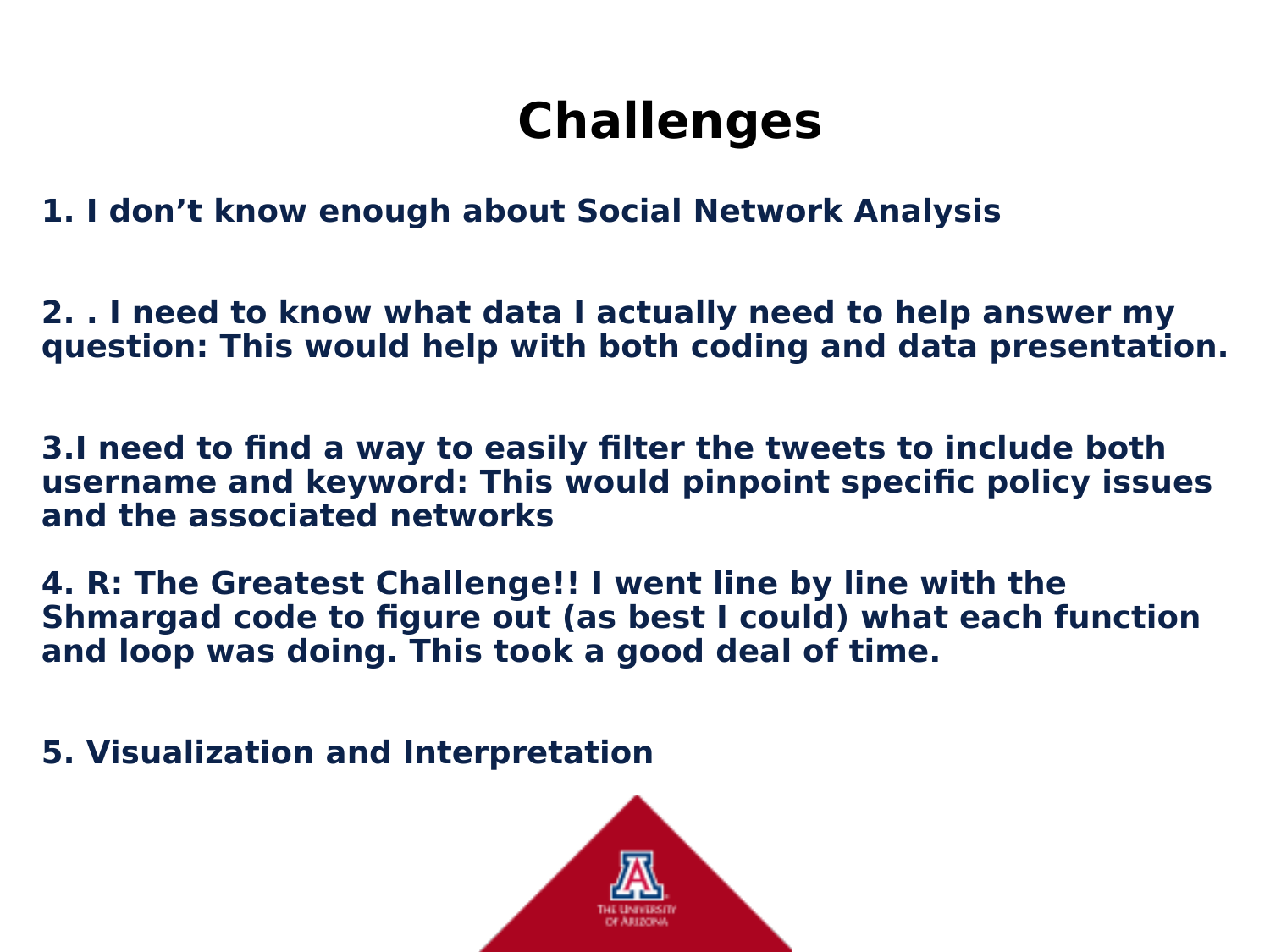

Challenges
# 1. I don’t know enough about Social Network Analysis 2. . I need to know what data I actually need to help answer my question: This would help with both coding and data presentation. 3.I need to find a way to easily filter the tweets to include both username and keyword: This would pinpoint specific policy issues and the associated networks 4. R: The Greatest Challenge!! I went line by line with the Shmargad code to figure out (as best I could) what each function and loop was doing. This took a good deal of time. 5. Visualization and Interpretation